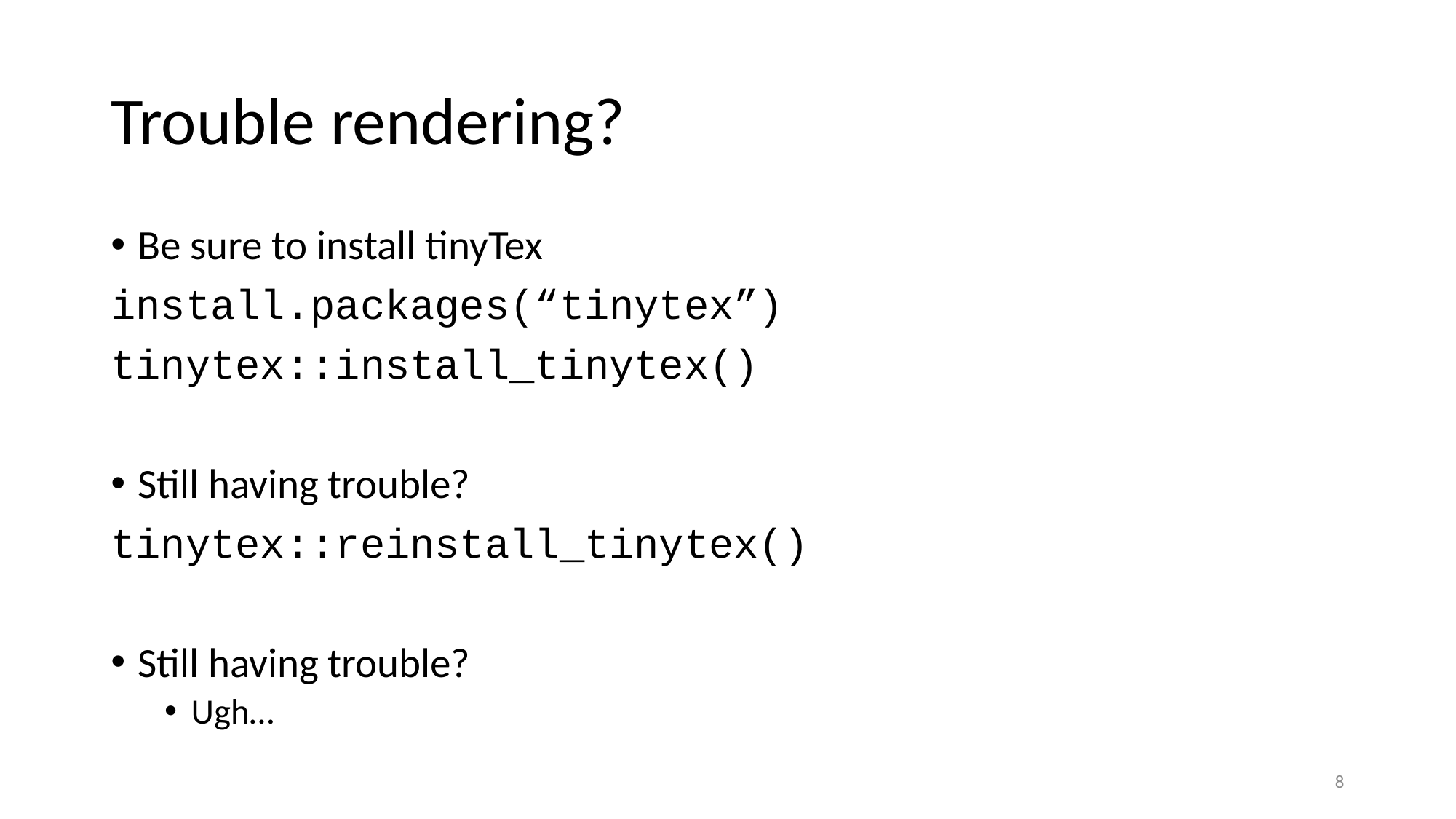

# Trouble rendering?
Be sure to install tinyTex
install.packages(“tinytex”)
tinytex::install_tinytex()

Still having trouble?
tinytex::reinstall_tinytex()

Still having trouble?
Ugh…
8